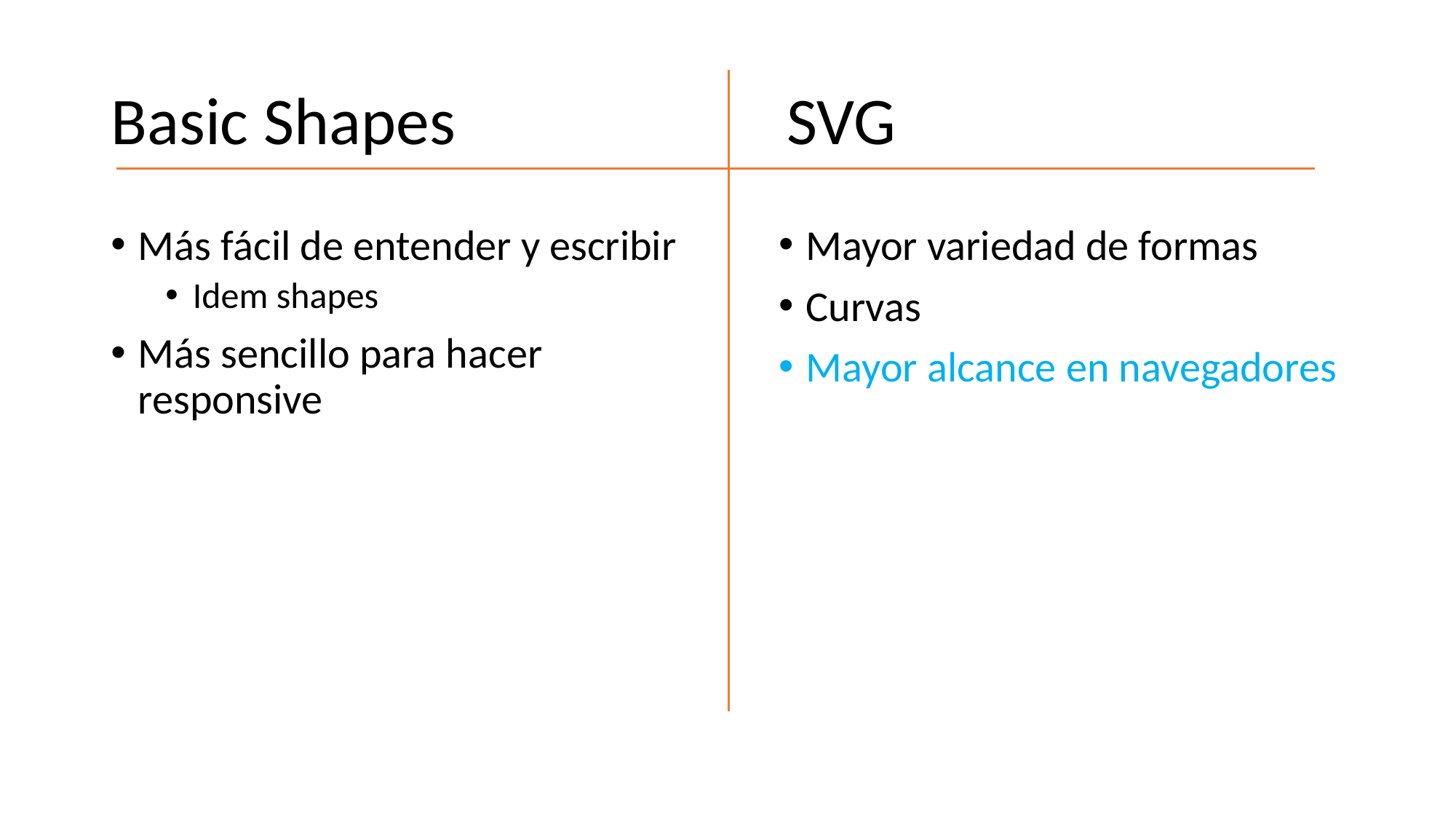

# Basic Shapes                      SVG
Más fácil de entender y escribir
Idem shapes
Más sencillo para hacer responsive
Mayor variedad de formas
Curvas
Mayor alcance en navegadores